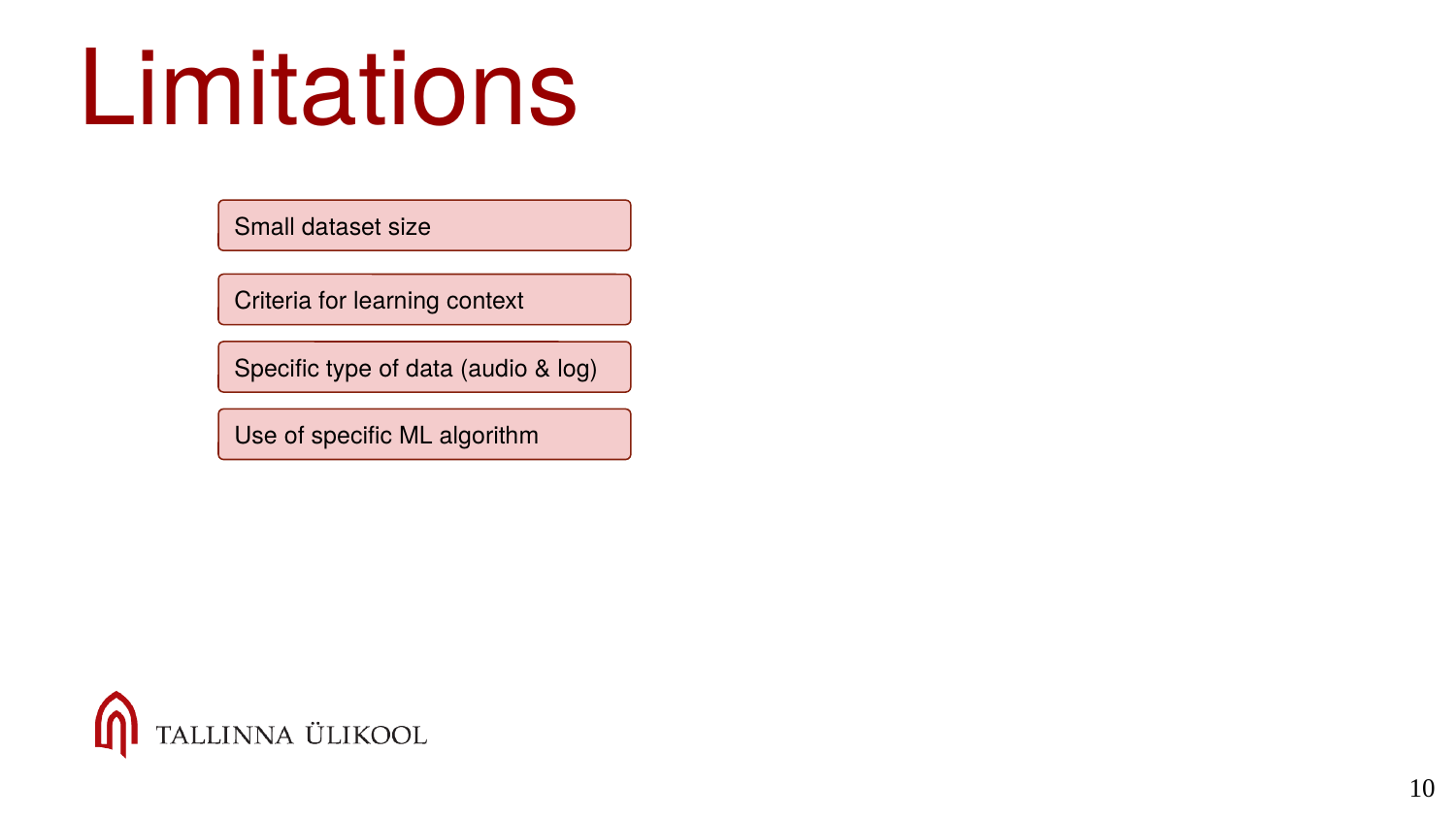

# Limitations
Small dataset size
Criteria for learning context
Specific type of data (audio & log)
Use of specific ML algorithm
10